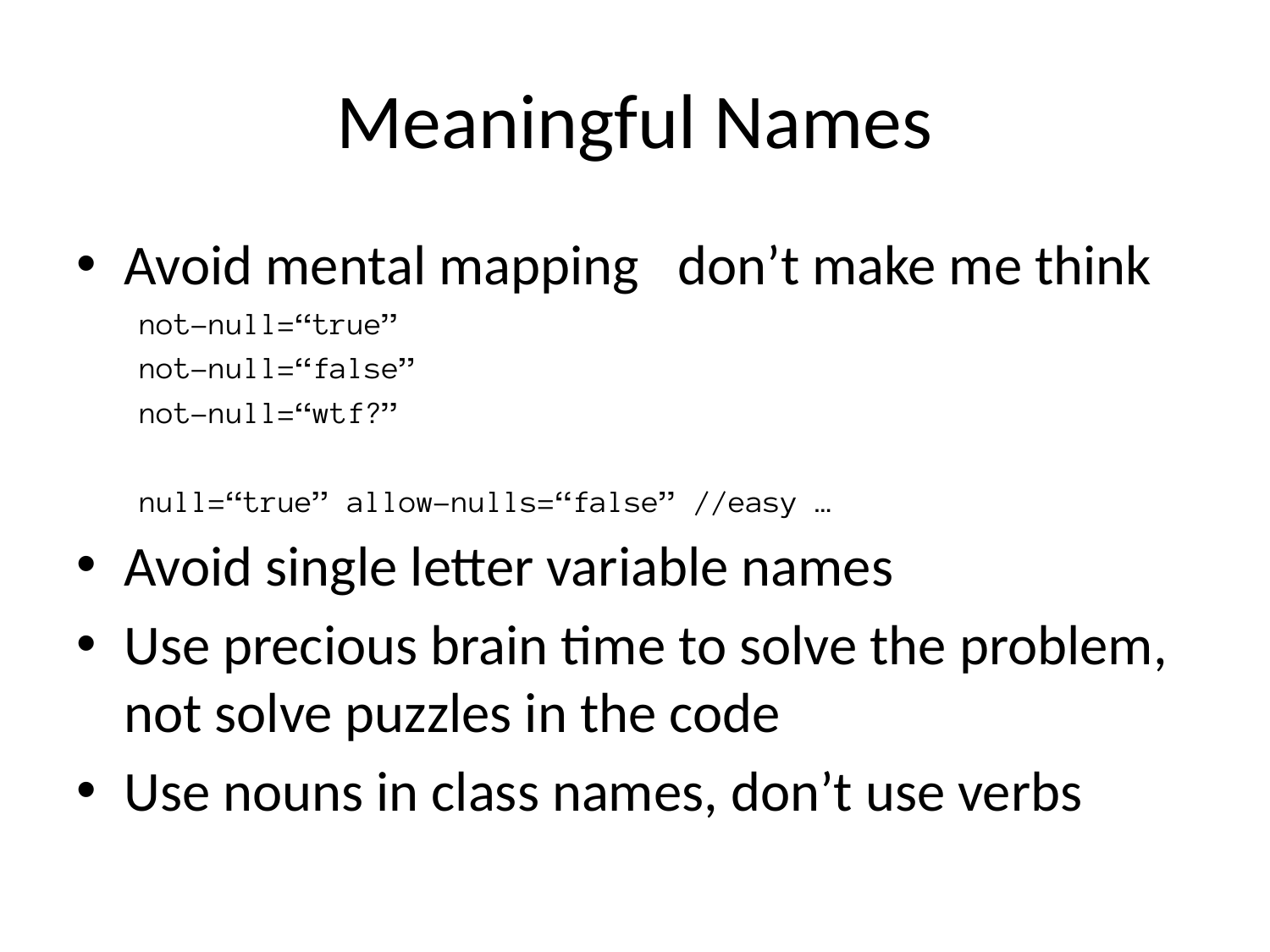

# Meaningful Names
Avoid mental mapping   don’t make me think
not-null=“true”
not-null=“false”
not-null=“wtf?”

null=“true” allow-nulls=“false” //easy …
Avoid single letter variable names
Use precious brain time to solve the problem, not solve puzzles in the code
Use nouns in class names, don’t use verbs